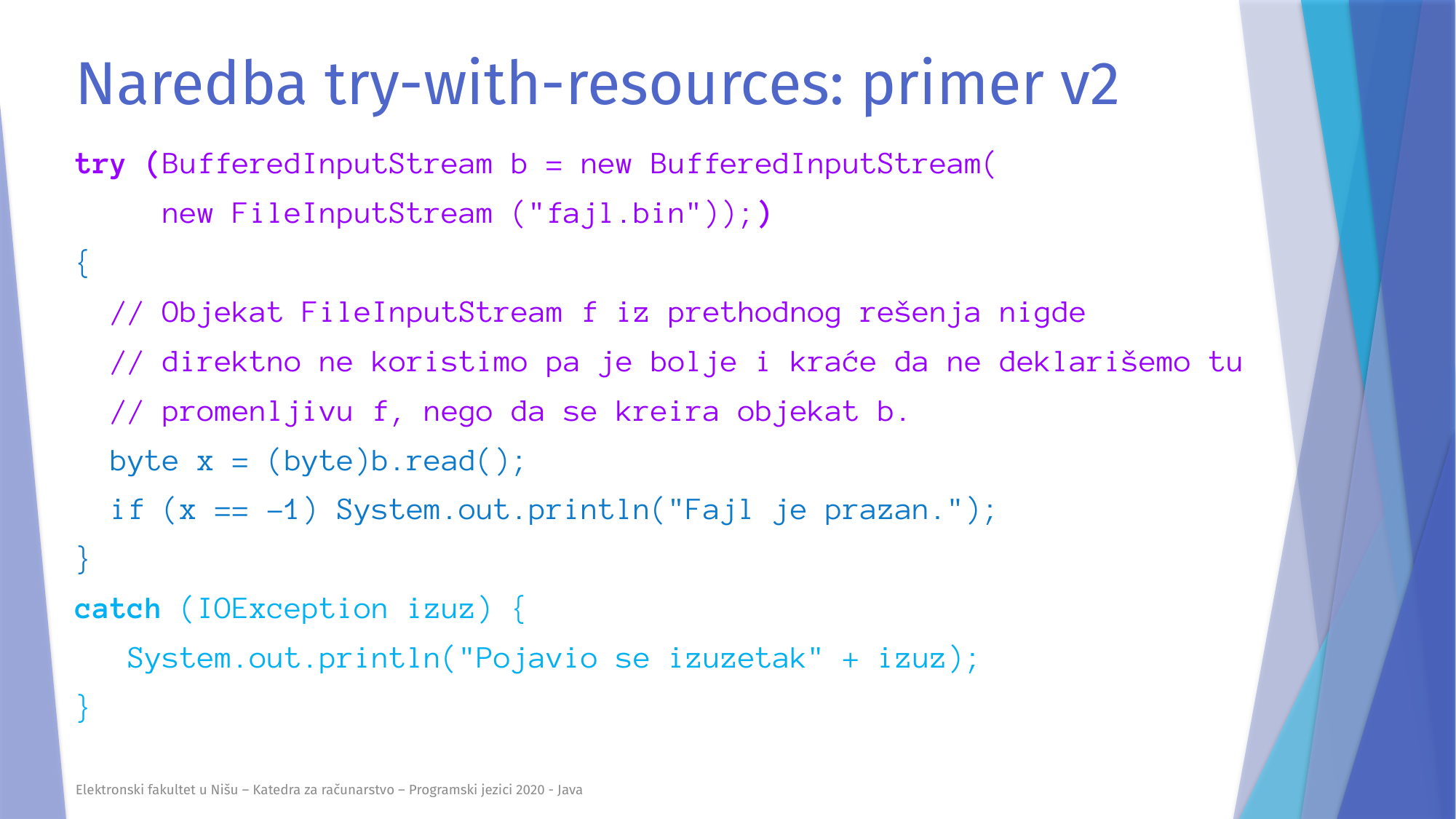

Naredba try-with-resources: primer v2
try (BufferedInputStream b = new BufferedInputStream(
     new FileInputStream ("fajl.bin"));)
{
  // Objekat FileInputStream f iz prethodnog rešenja nigde
  // direktno ne koristimo pa je bolje i kraće da ne deklarišemo tu
  // promenljivu f, nego da se kreira objekat b.
  byte x = (byte)b.read();
  if (x == -1) System.out.println("Fajl je prazan.");
}
catch (IOException izuz) {
   System.out.println("Pojavio se izuzetak" + izuz);
}

Elektronski fakultet u Nišu – Katedra za računarstvo – Programski jezici 2020 - Java